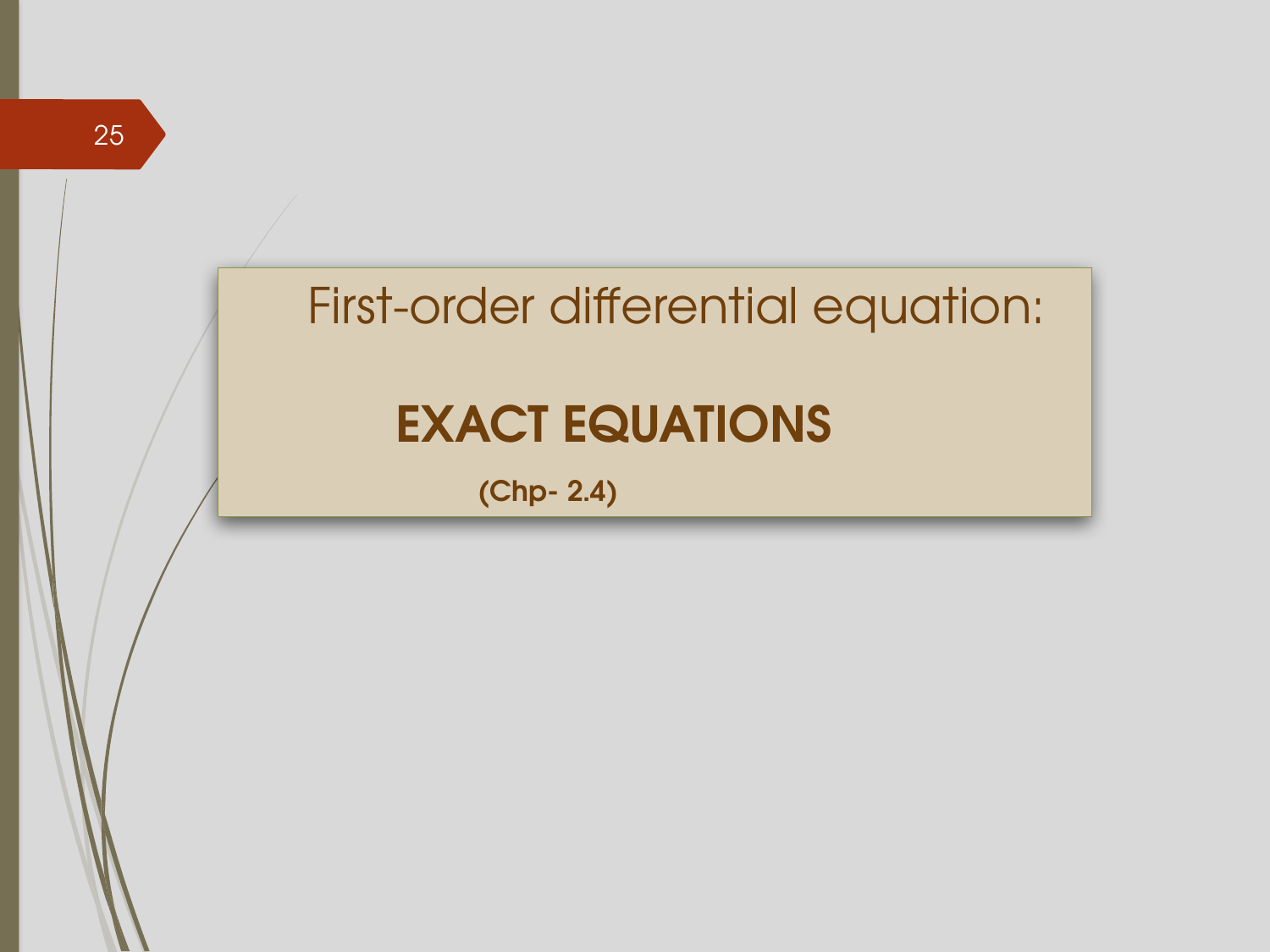

25
       First-order differential equation:

            EXACT EQUATIONS
                  (Chp- 2.4)